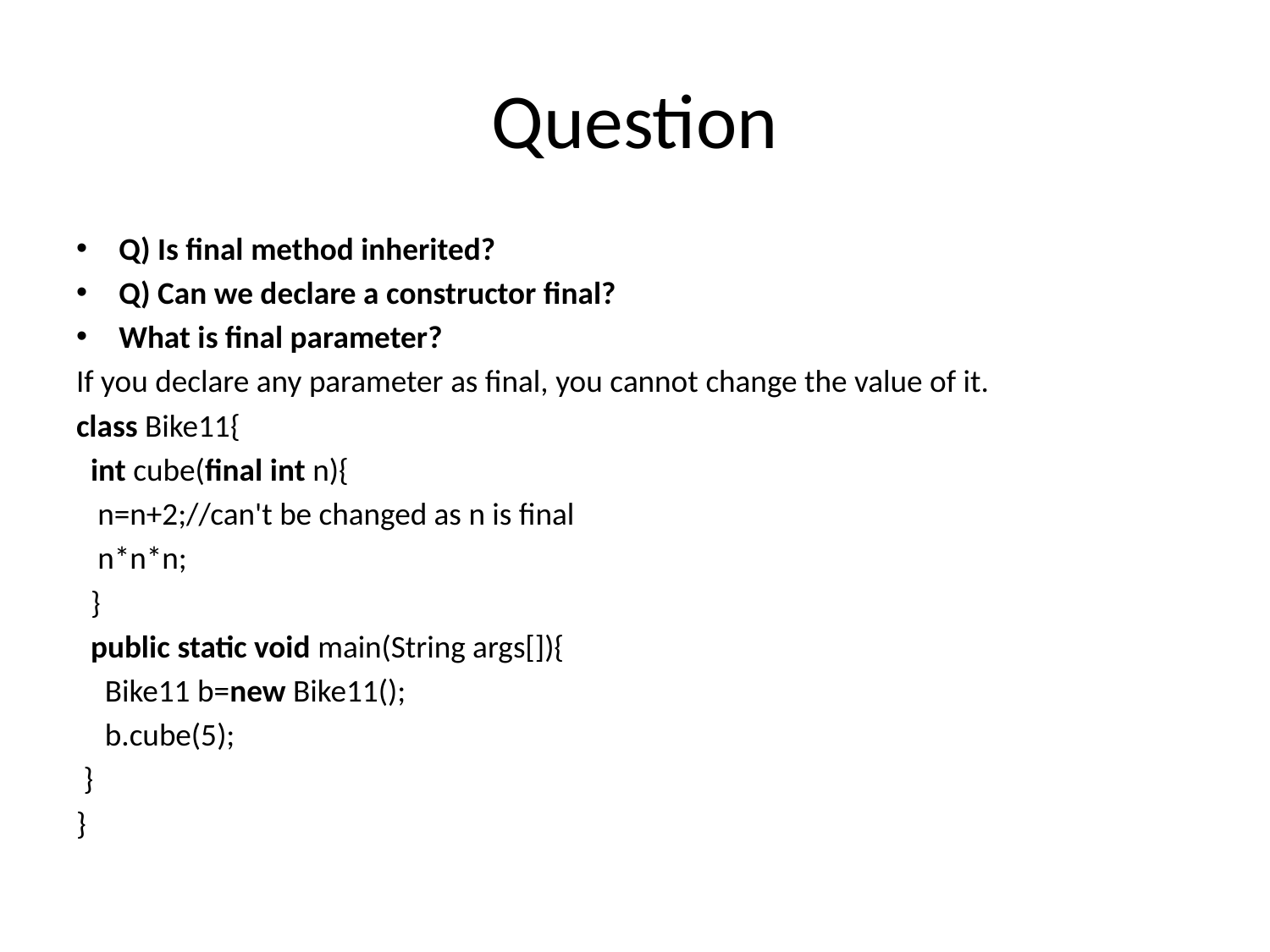

# Question
Q) Is final method inherited?
Q) Can we declare a constructor final?
What is final parameter?
If you declare any parameter as final, you cannot change the value of it.
class Bike11{
  int cube(final int n){
   n=n+2;//can't be changed as n is final
   n*n*n;
  }
  public static void main(String args[]){
    Bike11 b=new Bike11();
    b.cube(5);
 }
}